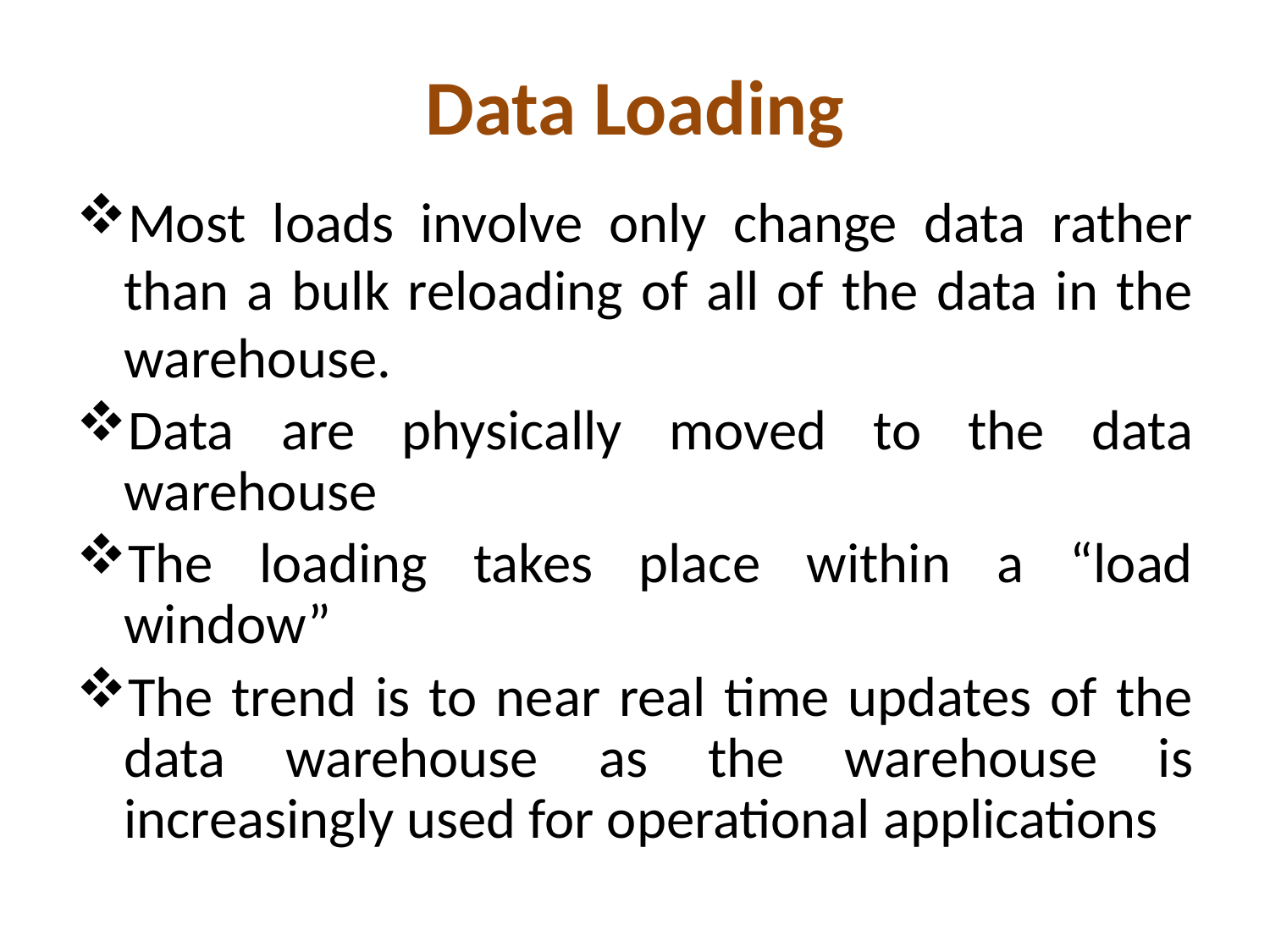

# Data Loading
Most loads involve only change data rather than a bulk reloading of all of the data in the warehouse.
Data are physically moved to the data warehouse
The loading takes place within a “load window”
The trend is to near real time updates of the data warehouse as the warehouse is increasingly used for operational applications